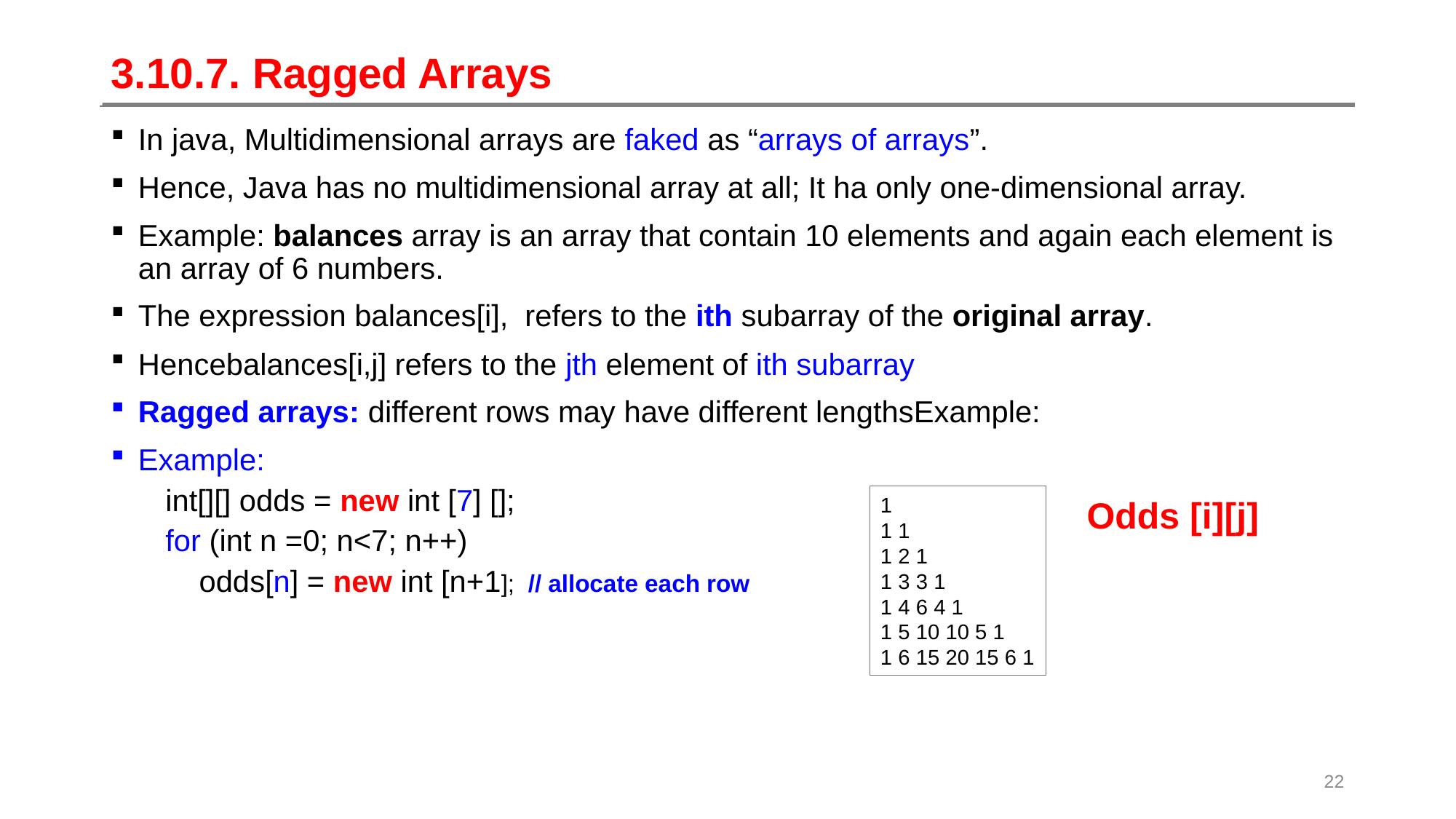

# 3.10.7. Ragged Arrays
In java, Multidimensional arrays are faked as “arrays of arrays”.
Hence, Java has no multidimensional array at all; It ha only one-dimensional array.
Example: balances array is an array that contain 10 elements and again each element is  an array of 6 numbers.
The expression balances[i],  refers to the ith subarray of the original array.
Hencebalances[i,j] refers to the jth element of ith subarray
Ragged arrays: different rows may have different lengthsExample:
Example:
int[][] odds = new int [7] [];
for (int n =0; n<7; n++)
    odds[n] = new int [n+1];  // allocate each row
1
1 1
1 2 1
1 3 3 1
1 4 6 4 1
1 5 10 10 5 1
1 6 15 20 15 6 1
Odds [i][j]
22